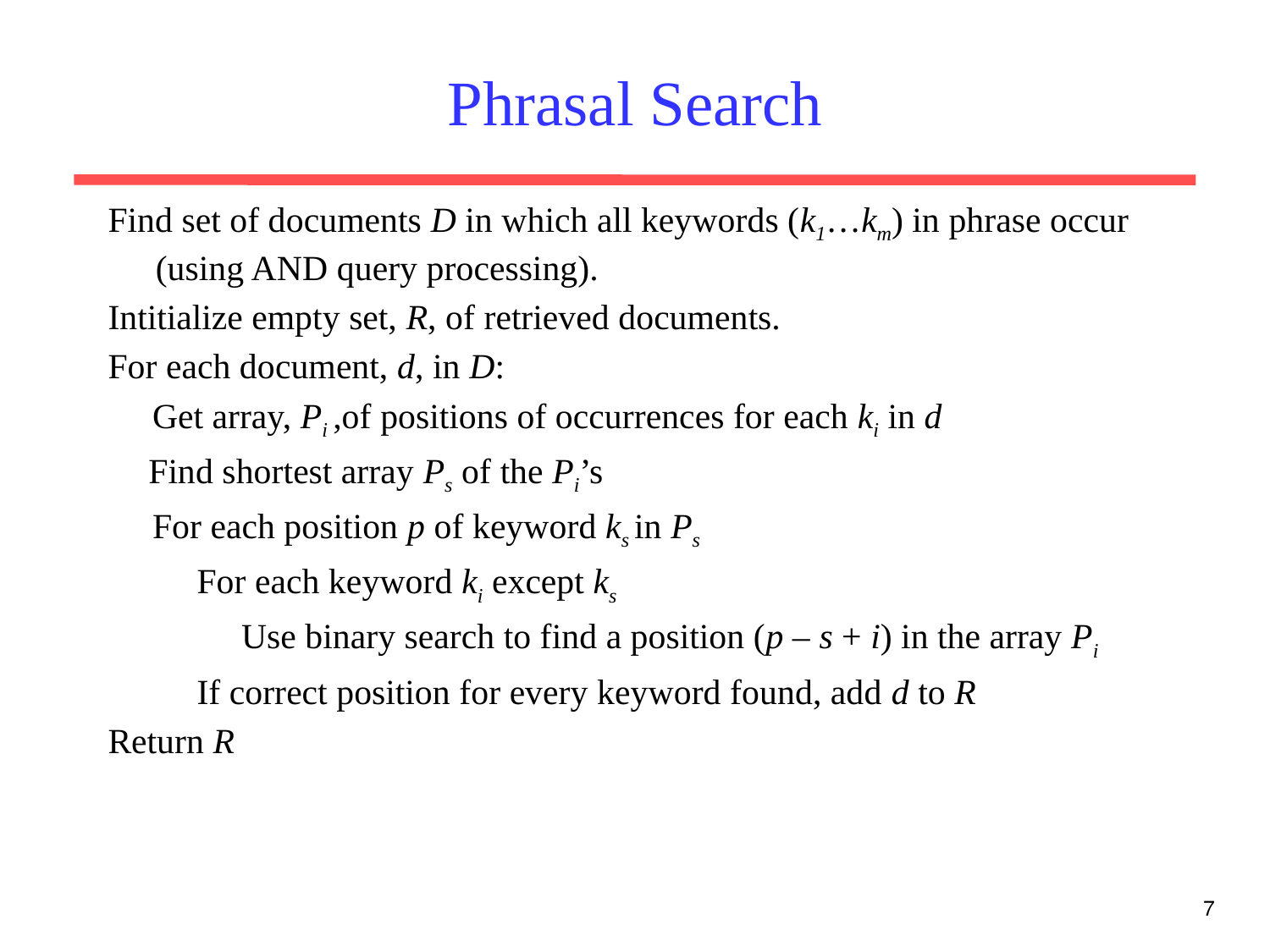

# Phrasal Search
Find set of documents D in which all keywords (k1…km) in phrase occur (using AND query processing).
Intitialize empty set, R, of retrieved documents.
For each document, d, in D:
     Get array, Pi ,of positions of occurrences for each ki in d
        Find shortest array Ps of the Pi’s
     For each position p of keyword ks in Ps
          For each keyword ki except ks
               Use binary search to find a position (p – s + i) in the array Pi
          If correct position for every keyword found, add d to R
Return R
7